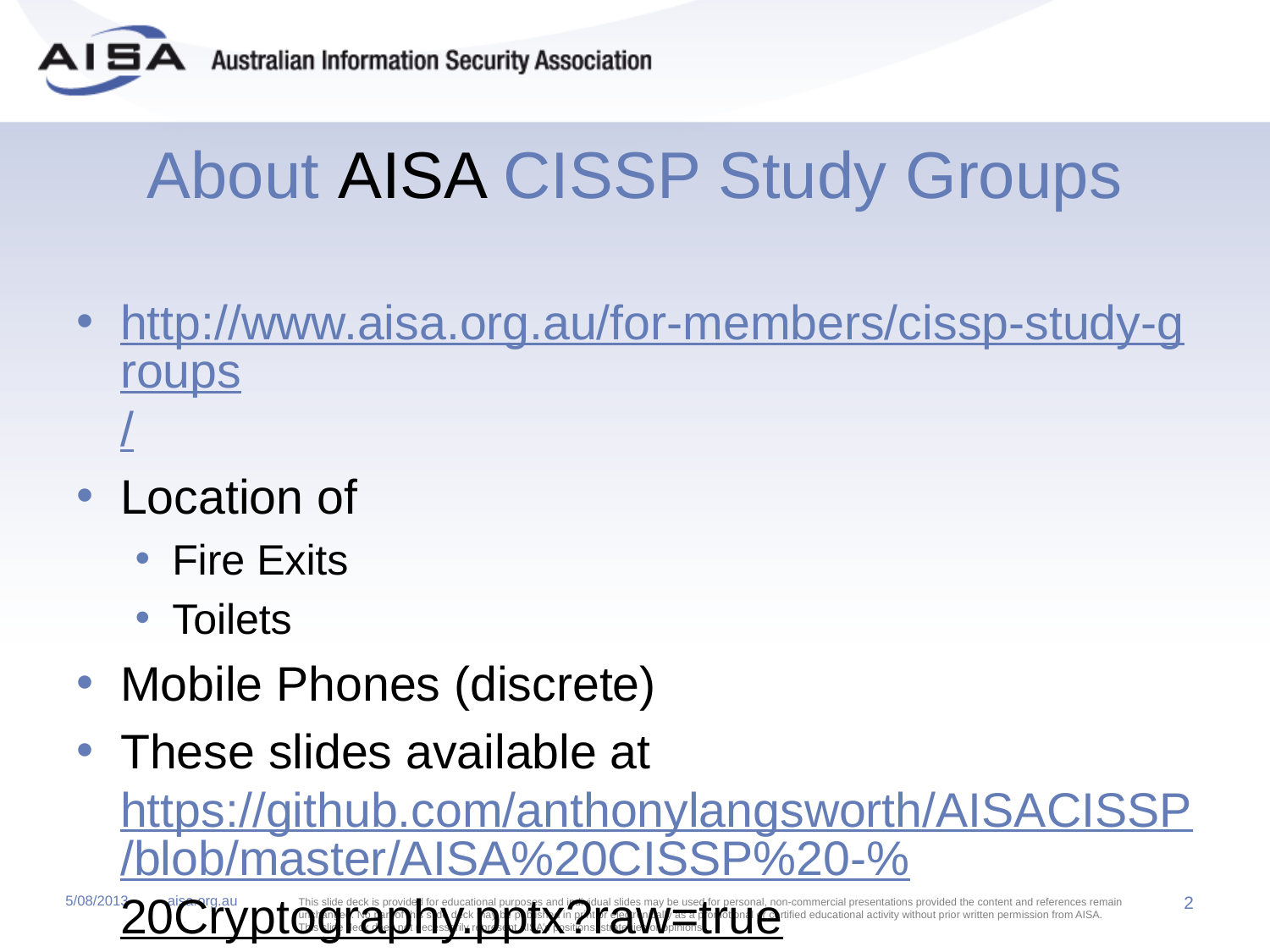

# About AISA CISSP Study Groups
http://www.aisa.org.au/for-members/cissp-study-groups/
Location of
Fire Exits
Toilets
Mobile Phones (discrete)
These slides available at https://github.com/anthonylangsworth/AISACISSP/blob/master/AISA%20CISSP%20-%20Cryptography.pptx?raw=true